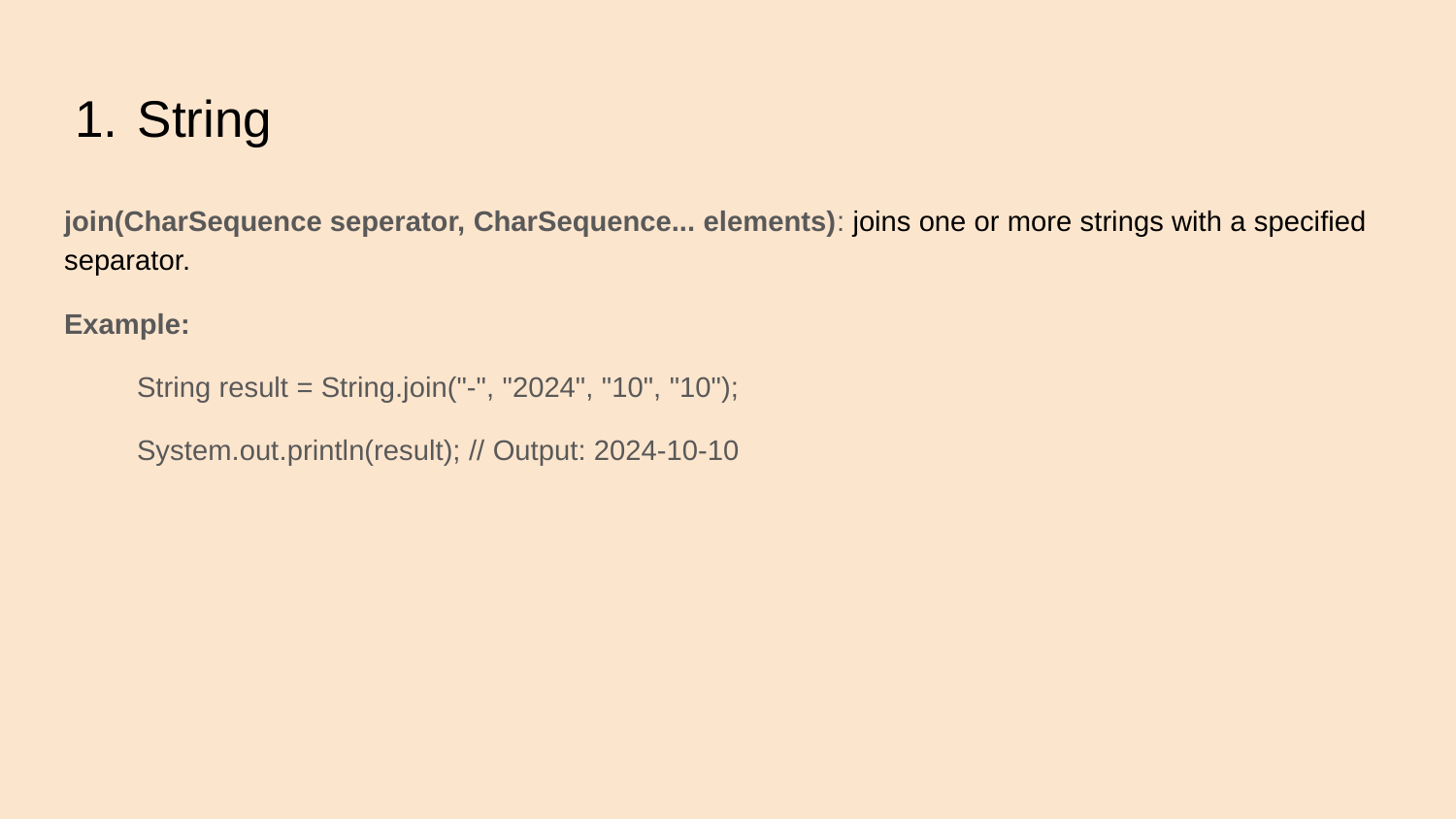

# String
join(CharSequence seperator, CharSequence... elements): joins one or more strings with a specified separator.
Example:
String result = String.join("-", "2024", "10", "10");
System.out.println(result); // Output: 2024-10-10